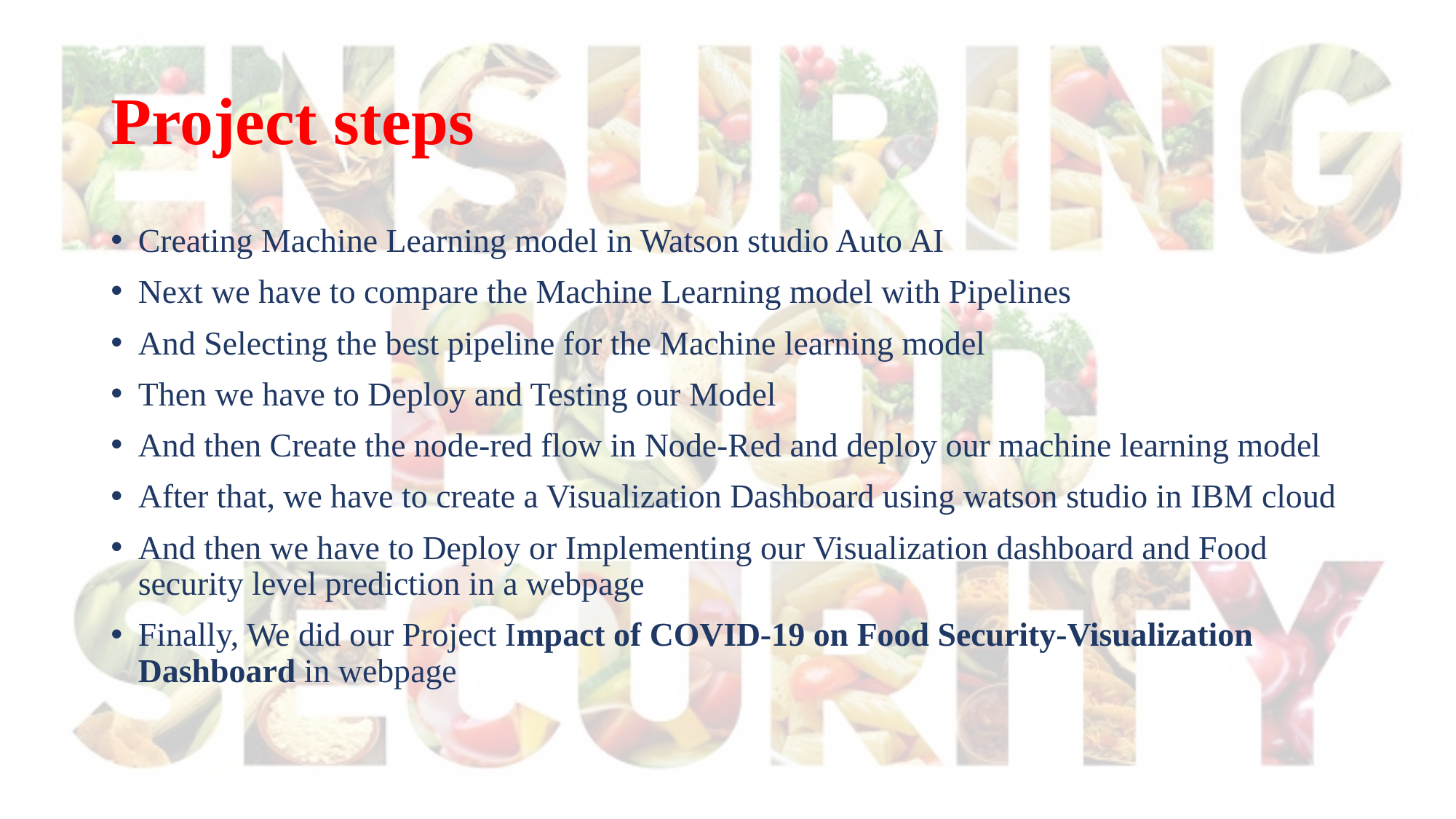

# Project steps
Creating Machine Learning model in Watson studio Auto AI
Next we have to compare the Machine Learning model with Pipelines
And Selecting the best pipeline for the Machine learning model
Then we have to Deploy and Testing our Model
And then Create the node-red flow in Node-Red and deploy our machine learning model
After that, we have to create a Visualization Dashboard using watson studio in IBM cloud
And then we have to Deploy or Implementing our Visualization dashboard and Food security level prediction in a webpage
Finally, We did our Project Impact of COVID-19 on Food Security-Visualization Dashboard in webpage